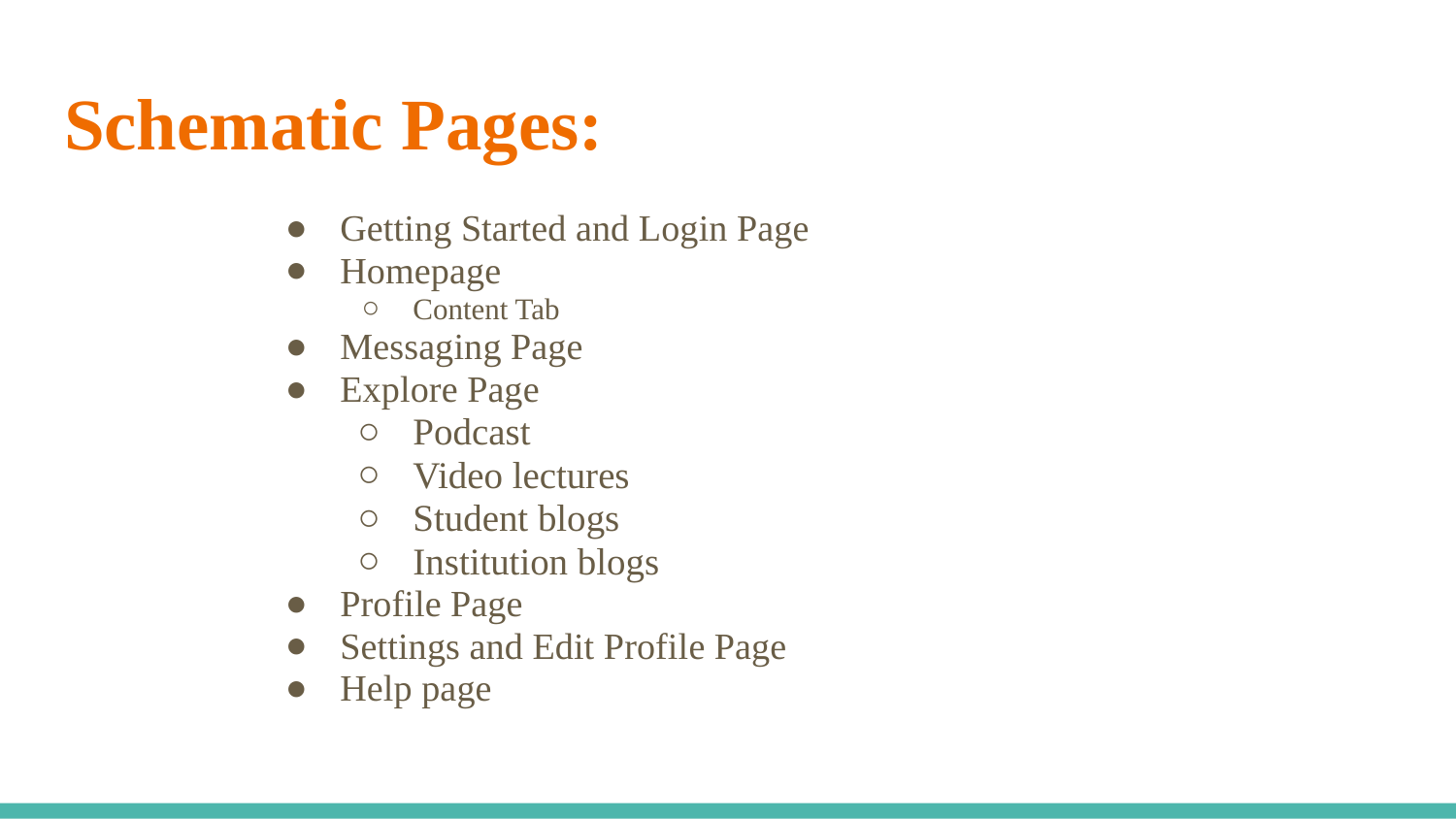

# Schematic Pages:
Getting Started and Login Page
Homepage
Content Tab
Messaging Page
Explore Page
Podcast
Video lectures
Student blogs
Institution blogs
Profile Page
Settings and Edit Profile Page
Help page